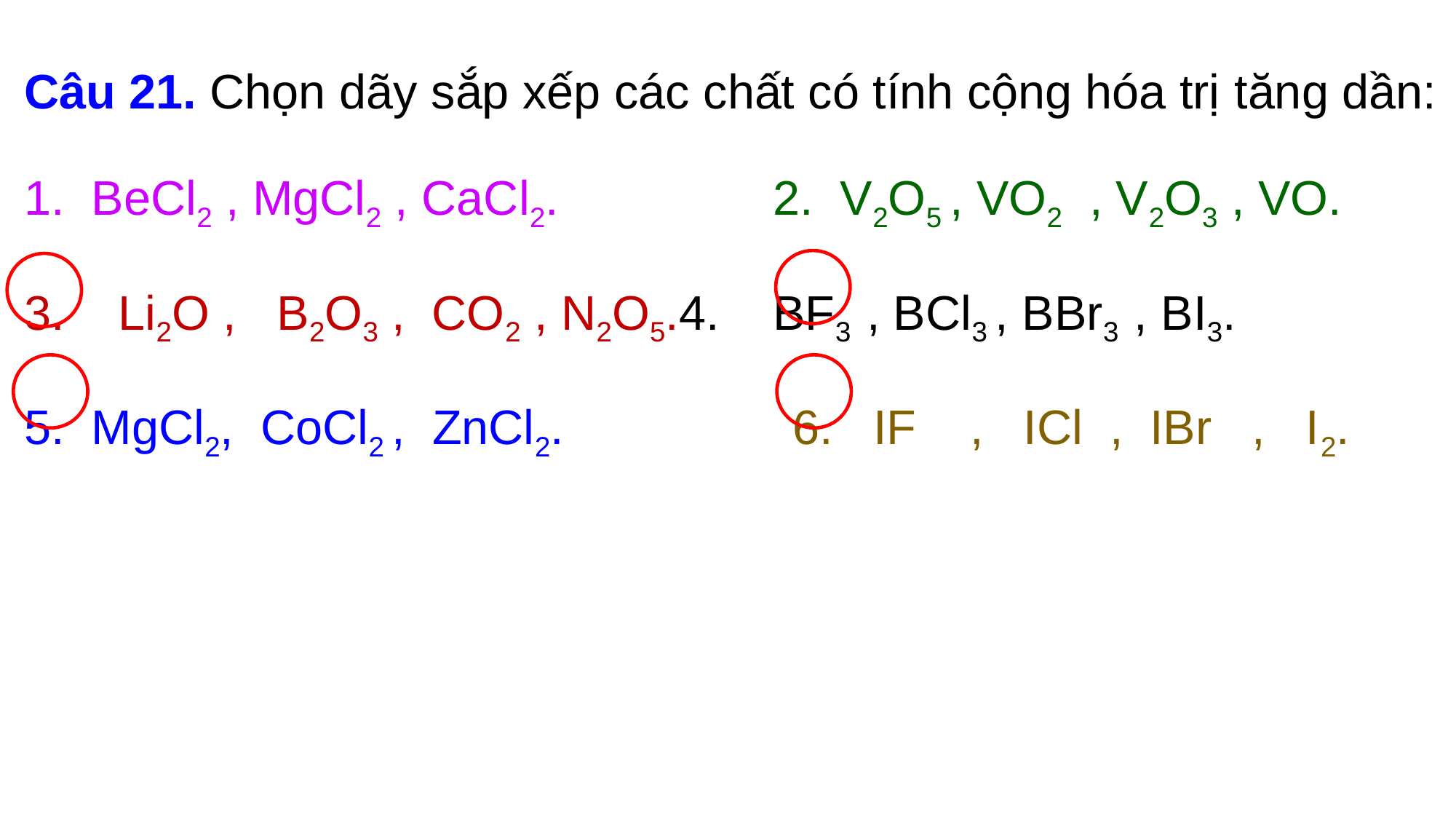

Câu 21. Chọn dãy sắp xếp các chất có tính cộng hóa trị tăng dần:
1.  BeCl2 , MgCl2 , CaCl2.		            2.  V2O5 , VO2  , V2O3 , VO.
3.    Li2O ,   B2O3 ,  CO2 , N2O5.	4.    BF3  , BCl3 , BBr3  , BI3.
5.  MgCl2,  CoCl2 ,  ZnCl2.                 6.   IF    ,   ICl  ,  IBr   ,   I2.